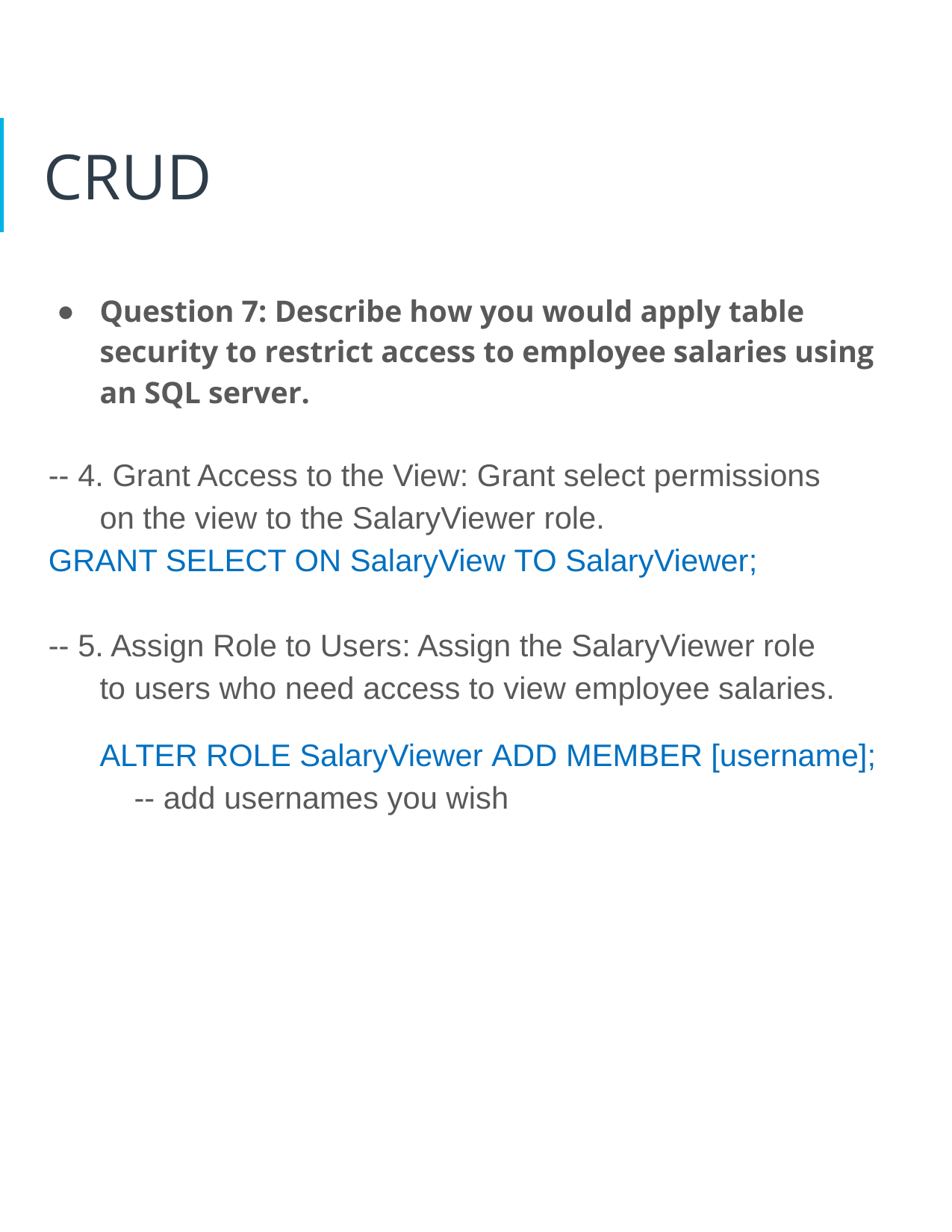

# CRUD
Question 7: Describe how you would apply table security to restrict access to employee salaries using an SQL server.

-- 4. Grant Access to the View: Grant select permissions on the view to the SalaryViewer role.
GRANT SELECT ON SalaryView TO SalaryViewer;

-- 5. Assign Role to Users: Assign the SalaryViewer role to users who need access to view employee salaries.
ALTER ROLE SalaryViewer ADD MEMBER [username];        -- add usernames you wish